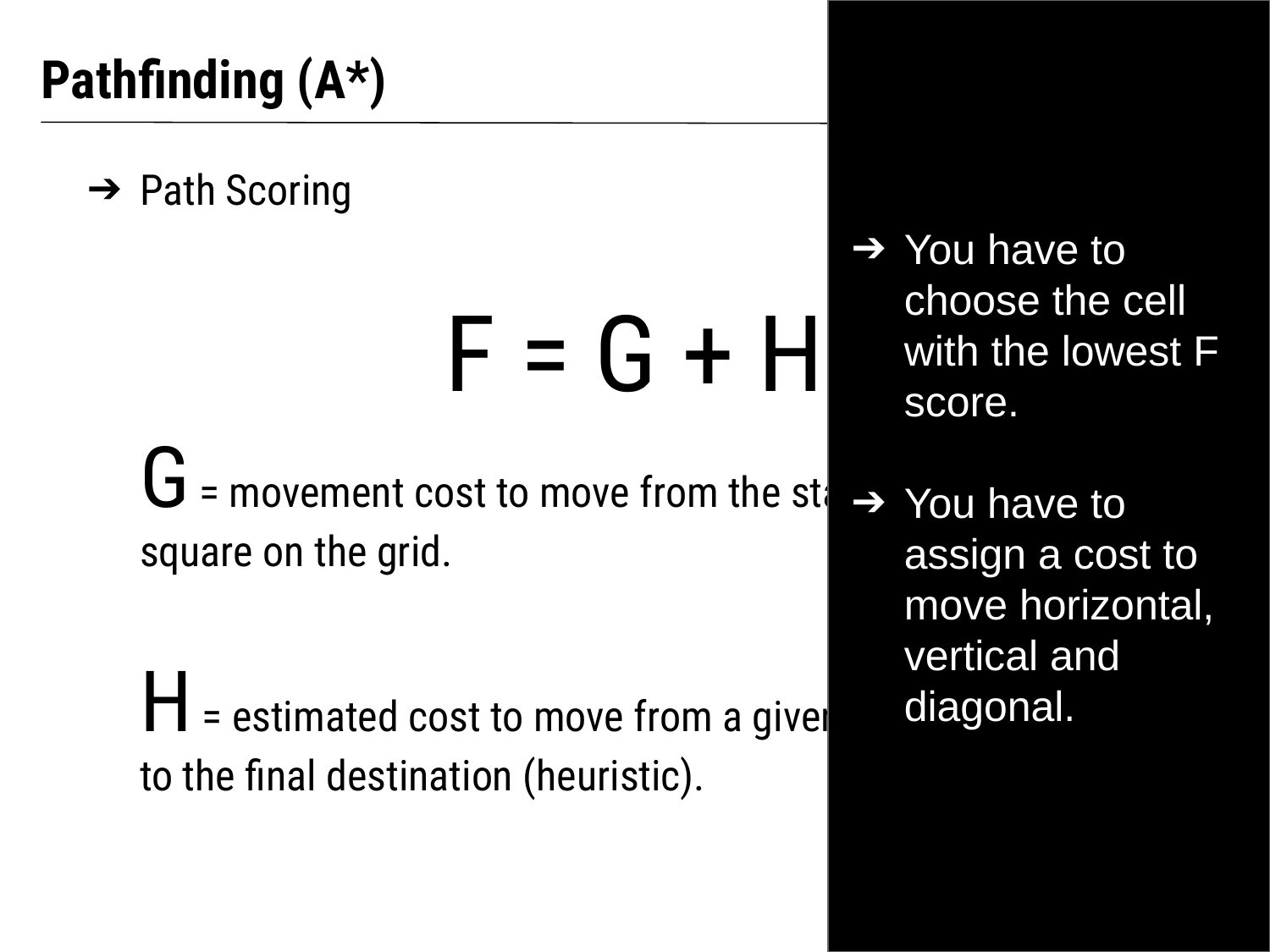

You have to choose the cell with the lowest F score.

You have to assign a cost to move horizontal, vertical and diagonal.
# Pathfinding (A*)
Path Scoring

F = G + H
G = movement cost to move from the starting point to a given square on the grid.

H = estimated cost to move from a given square on the grid to the final destination (heuristic).